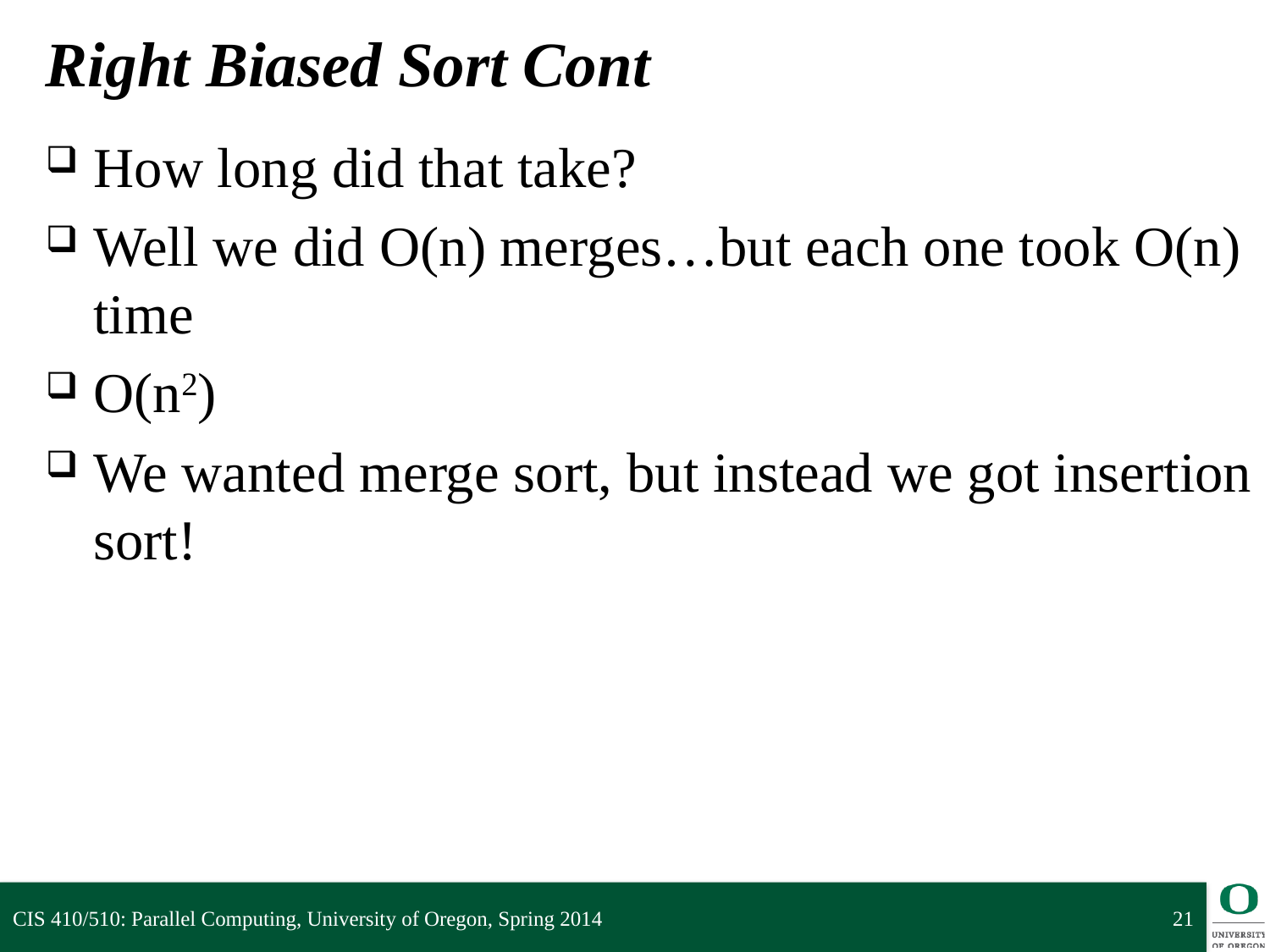

# Right Biased Sort Cont
How long did that take?
Well we did O(n) merges…but each one took O(n) time
O(n2)
We wanted merge sort, but instead we got insertion sort!
CIS 410/510: Parallel Computing, University of Oregon, Spring 2014
21